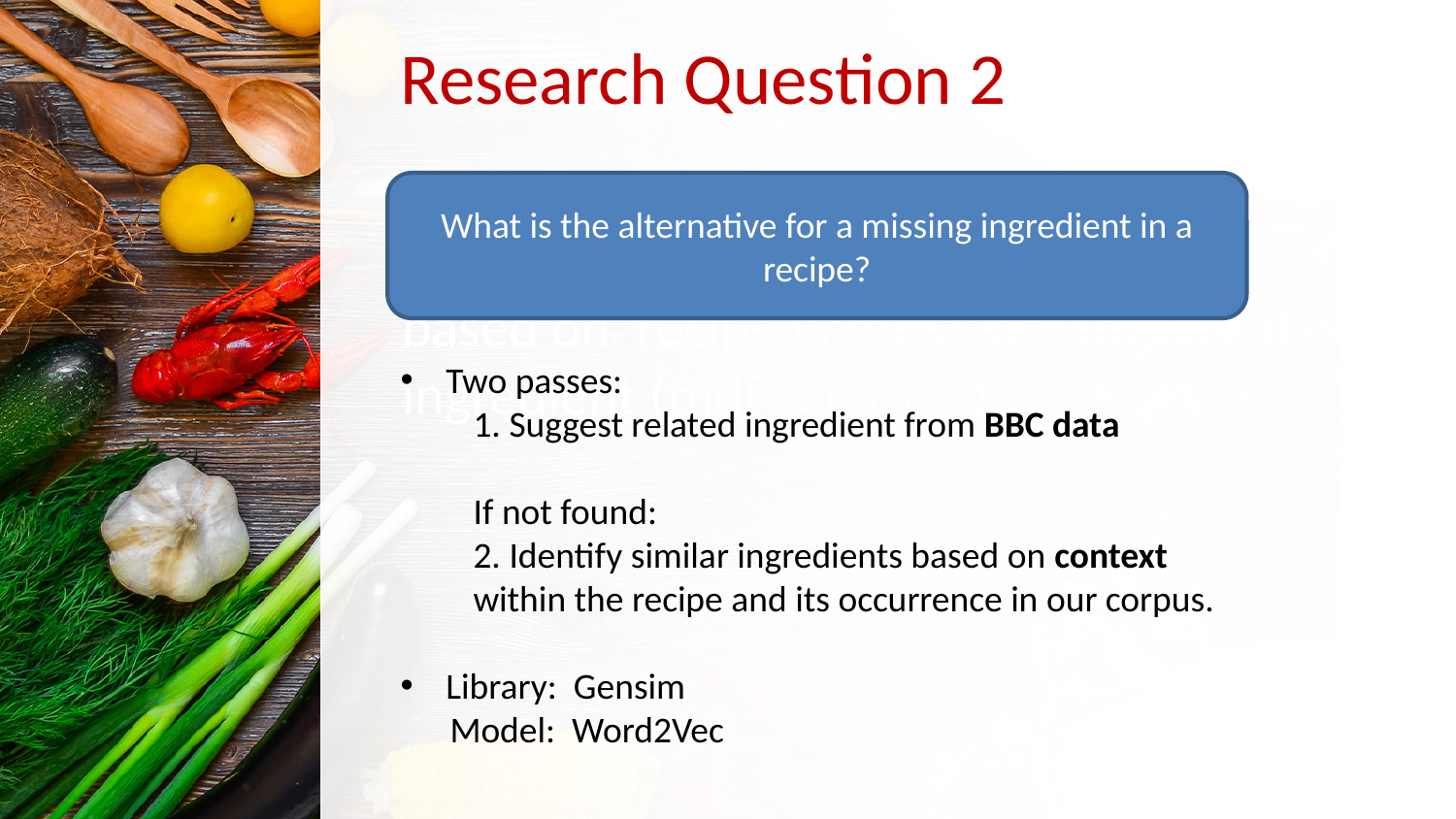

# Research Question 2
What is the alternative for a missing ingredient in a recipe?
Recipe recommender (Similar recipes based on  recipe names) Jaccard Based on ingredient (tfidf & cosine)
Two passes:
1. Suggest related ingredient from BBC data

If not found:
2. Identify similar ingredients based on context within the recipe and its occurrence in our corpus.

Library:  Gensim
      Model:  Word2Vec